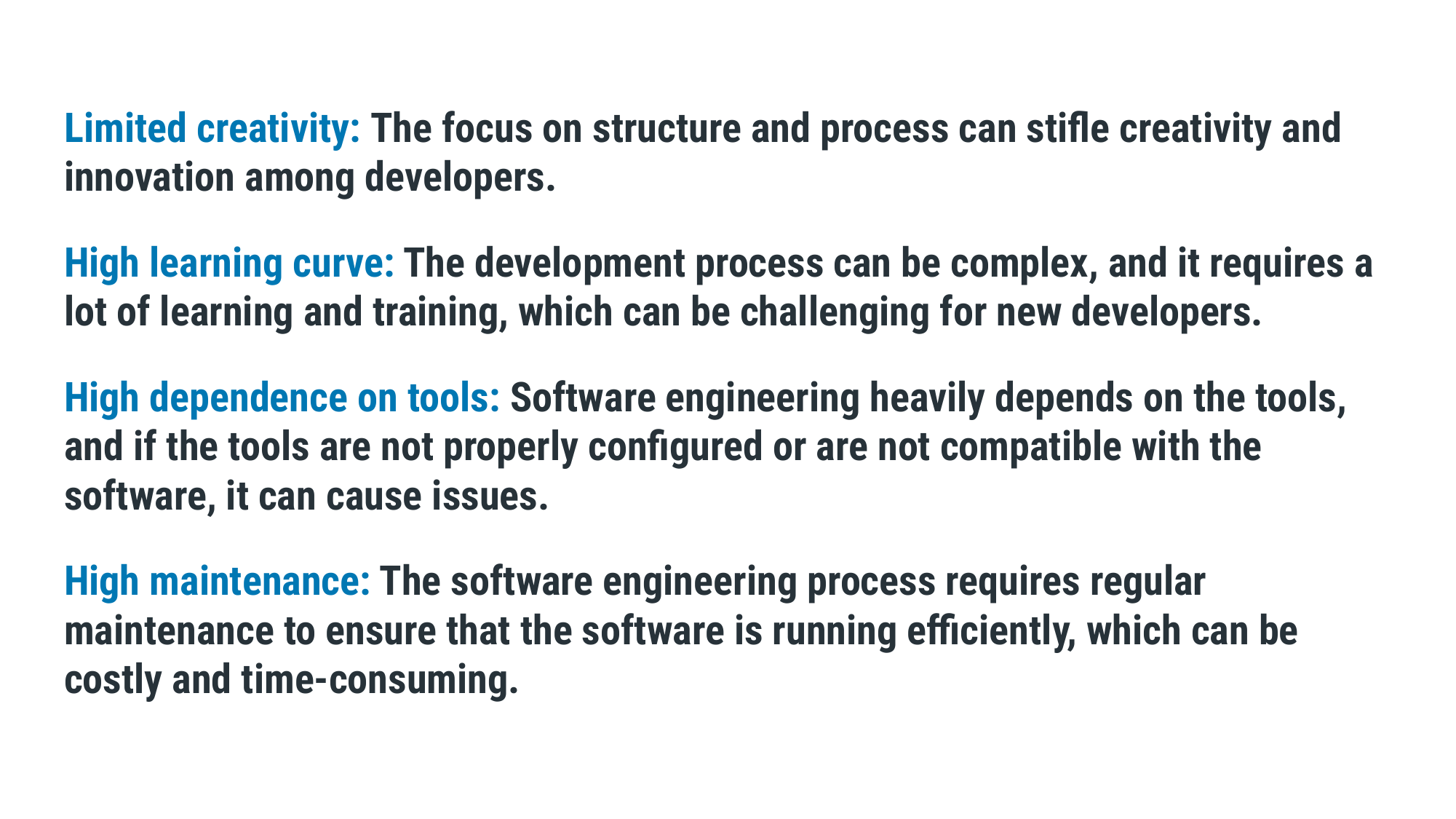

Limited creativity: The focus on structure and process can stifle creativity and innovation among developers.
High learning curve: The development process can be complex, and it requires a lot of learning and training, which can be challenging for new developers.
High dependence on tools: Software engineering heavily depends on the tools, and if the tools are not properly configured or are not compatible with the software, it can cause issues.
High maintenance: The software engineering process requires regular maintenance to ensure that the software is running efficiently, which can be costly and time-consuming.